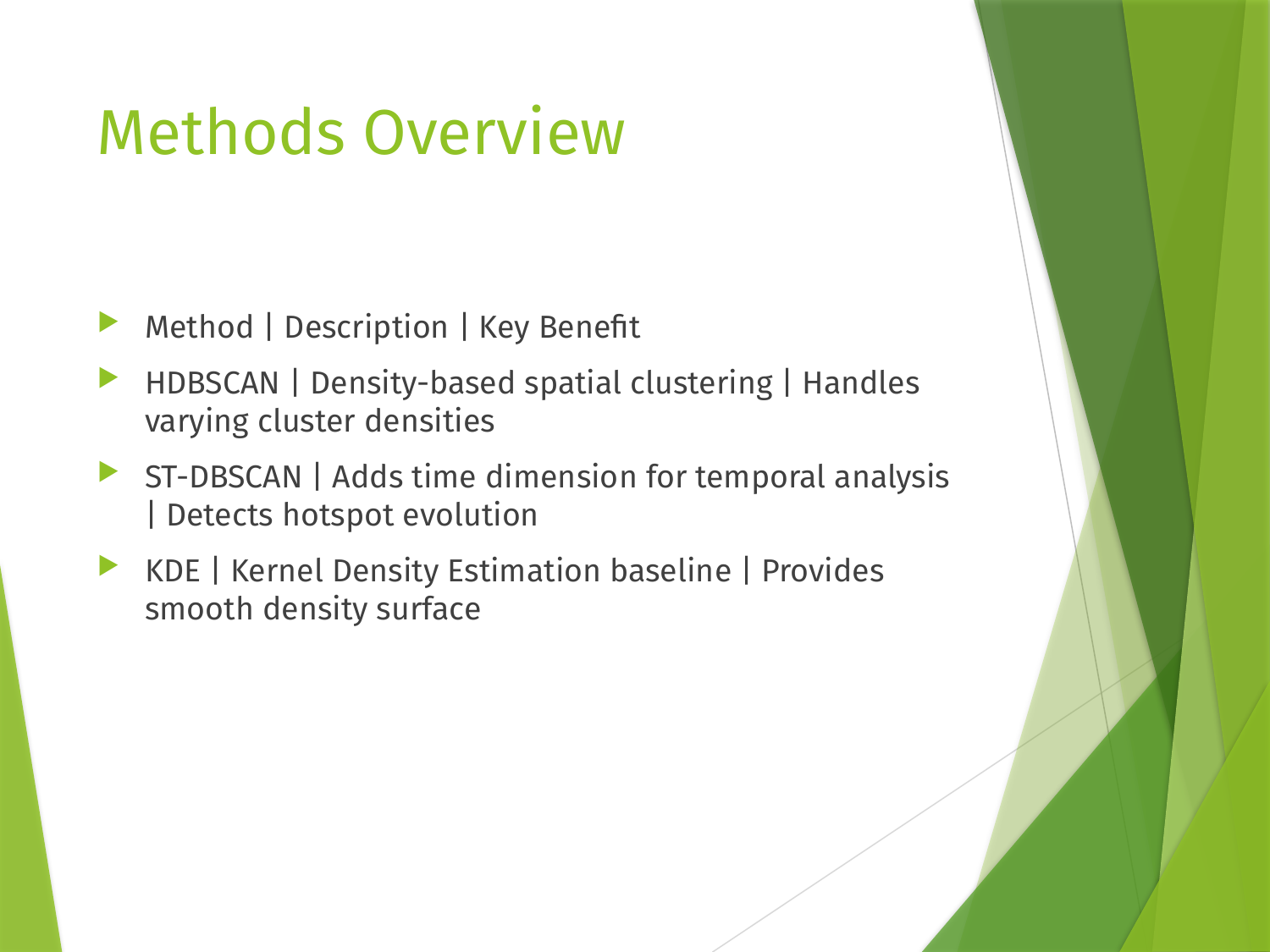

# Methods Overview
Method | Description | Key Benefit
HDBSCAN | Density-based spatial clustering | Handles varying cluster densities
ST-DBSCAN | Adds time dimension for temporal analysis | Detects hotspot evolution
KDE | Kernel Density Estimation baseline | Provides smooth density surface